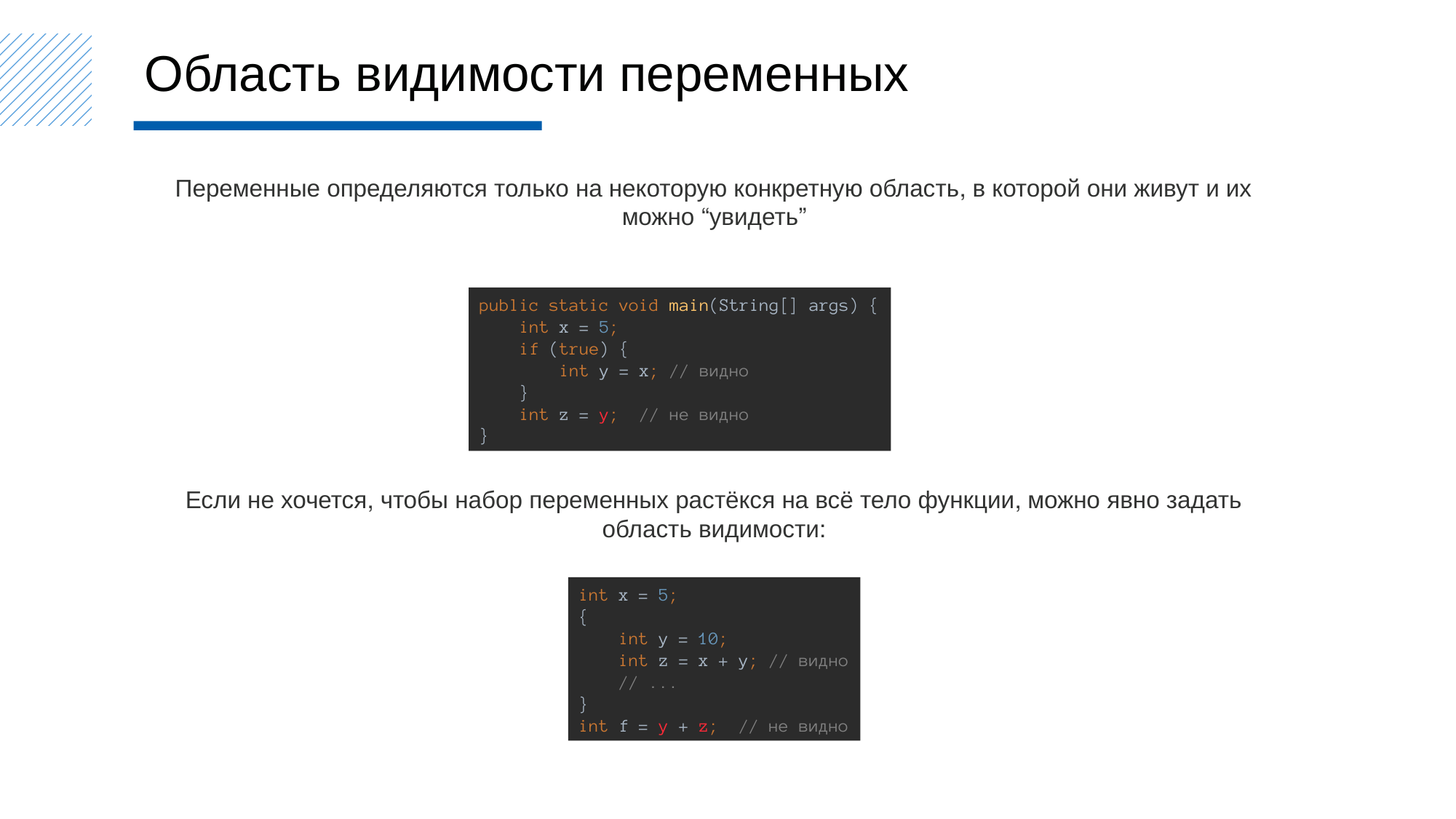

Область видимости переменных
Переменные определяются только на некоторую конкретную область, в которой они живут и их можно “увидеть”
public static void main(String[] args) {
    int x = 5;
    if (true) {
        int y = x; // видно
    }
    int z = y;  // не видно
}
Если не хочется, чтобы набор переменных растёкся на всё тело функции, можно явно задать область видимости:
int x = 5;
{
    int y = 10;
    int z = x + y; // видно
    // ...
}
int f = y + z;  // не видно